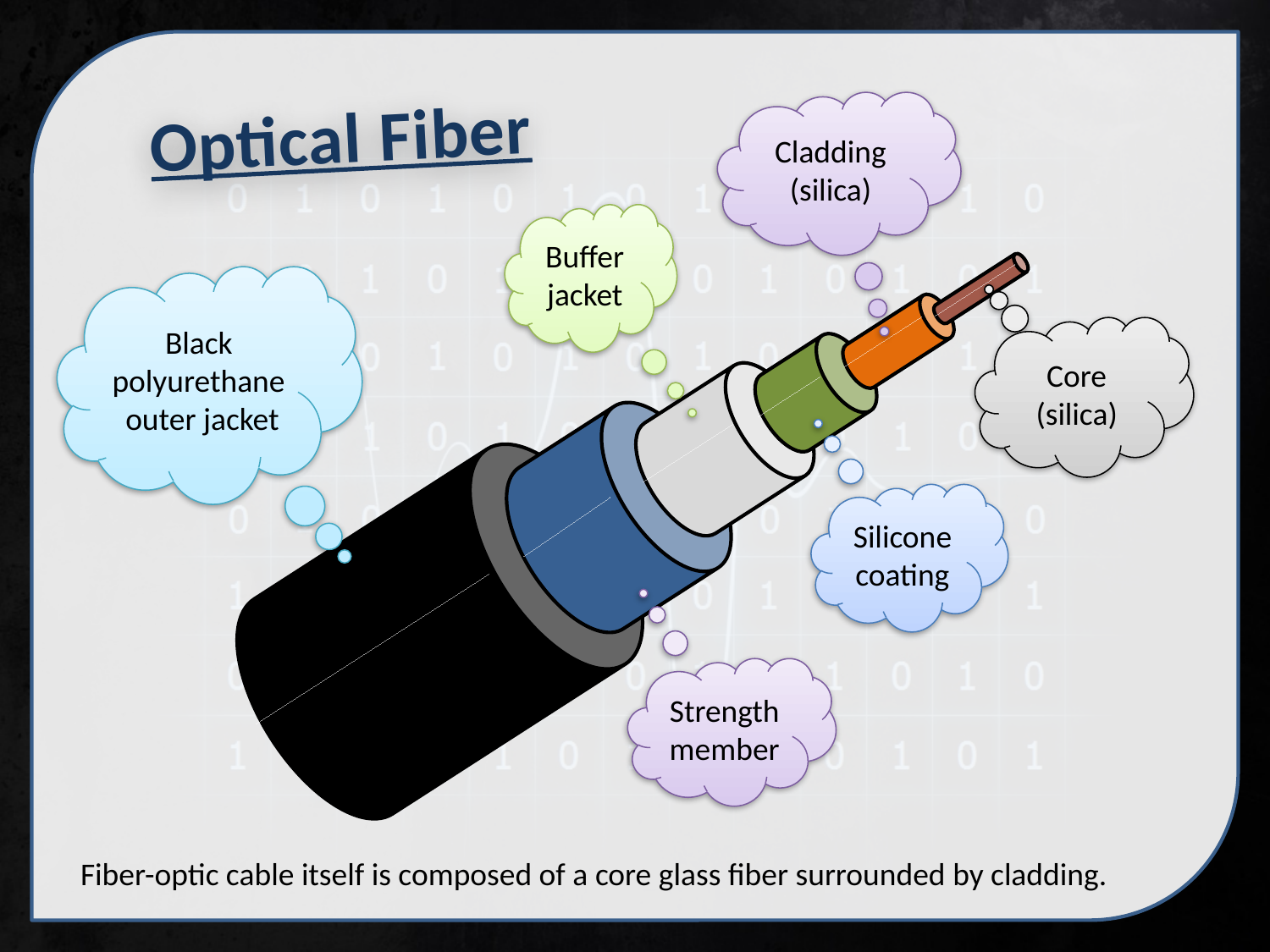

Optical Fiber
Cladding (silica)
Buffer jacket

Black polyurethane  outer jacket

Core (silica)

Silicone coating

Strength member
Fiber-optic cable itself is composed of a core glass fiber surrounded by cladding.